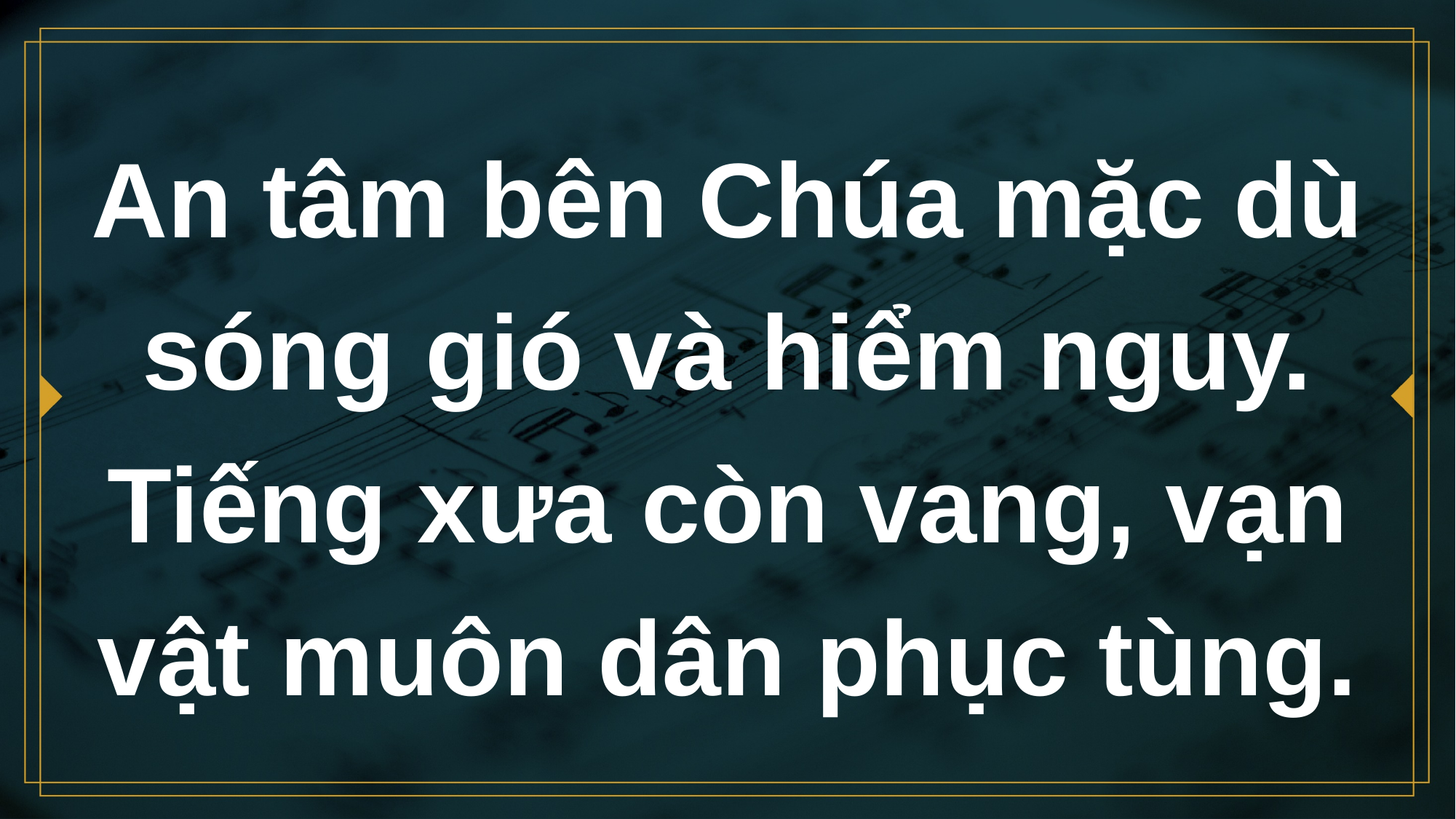

# An tâm bên Chúa mặc dù sóng gió và hiểm nguy. Tiếng xưa còn vang, vạn vật muôn dân phục tùng.